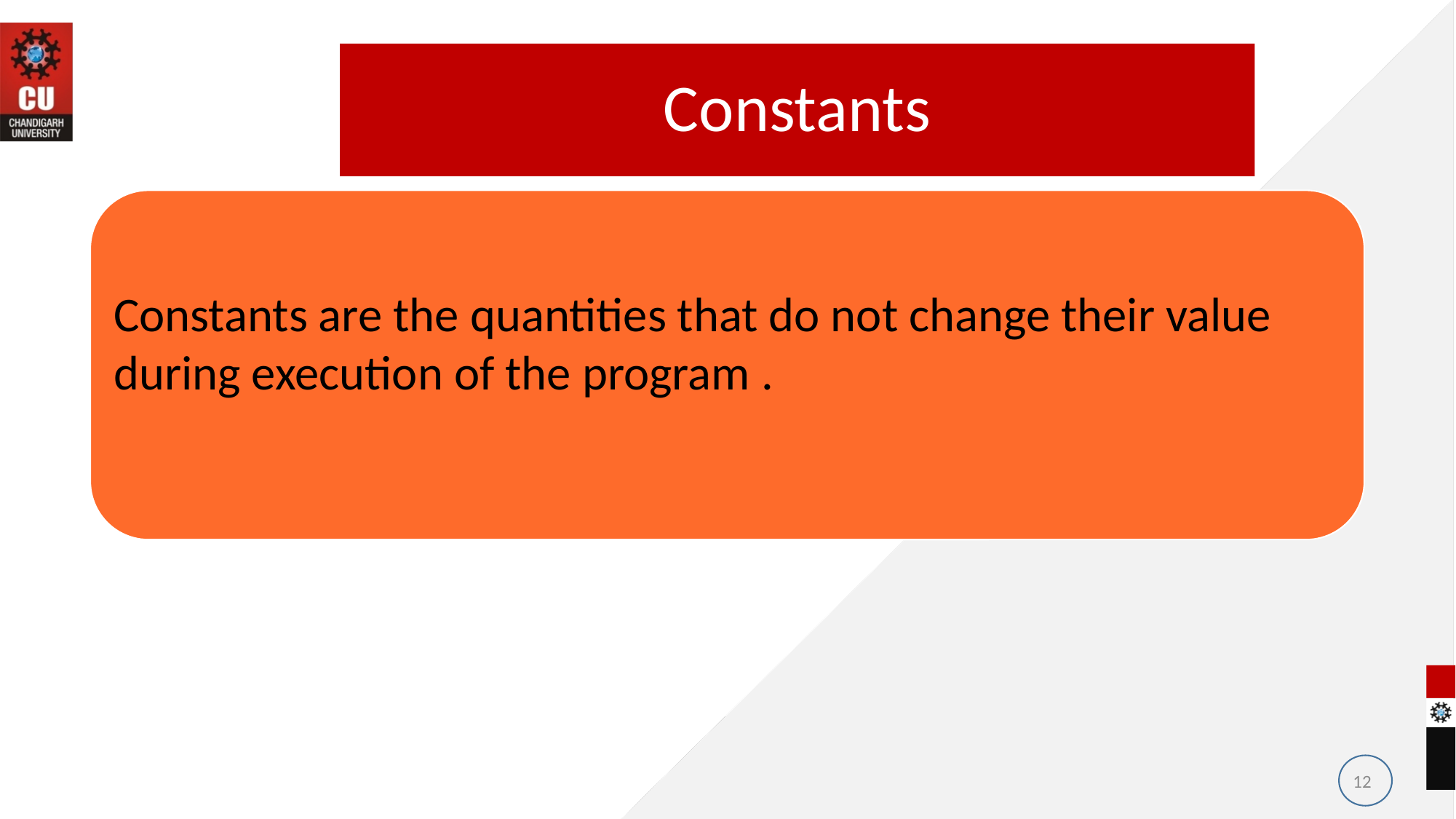

Constants
Constants

    Constants are the quantities that do not change their value
    during execution of the program .

12